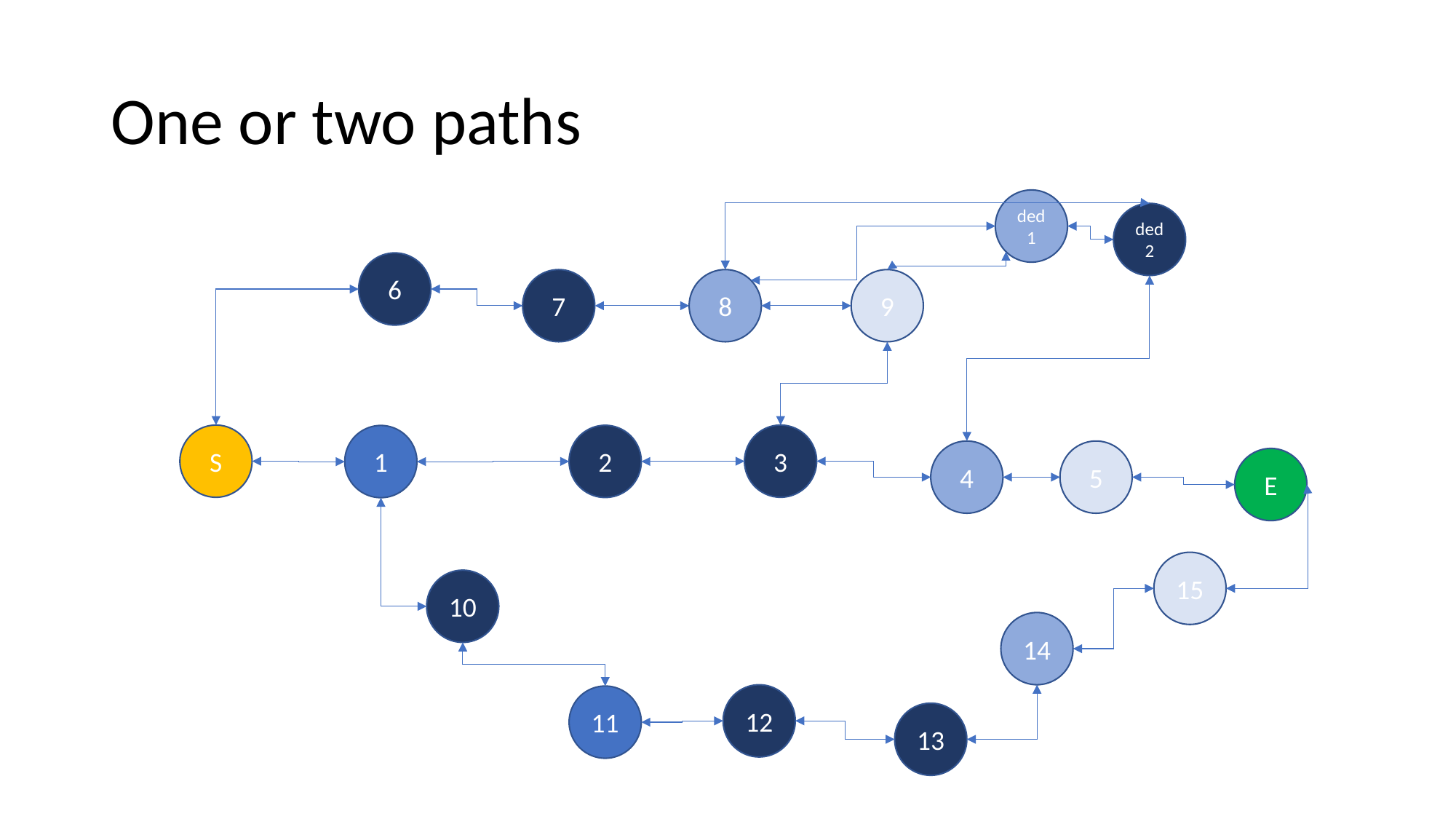

# One or two paths
ded1
ded2
6
9
8
7
S
3
2
1
4
5
E
15
10
14
12
11
13